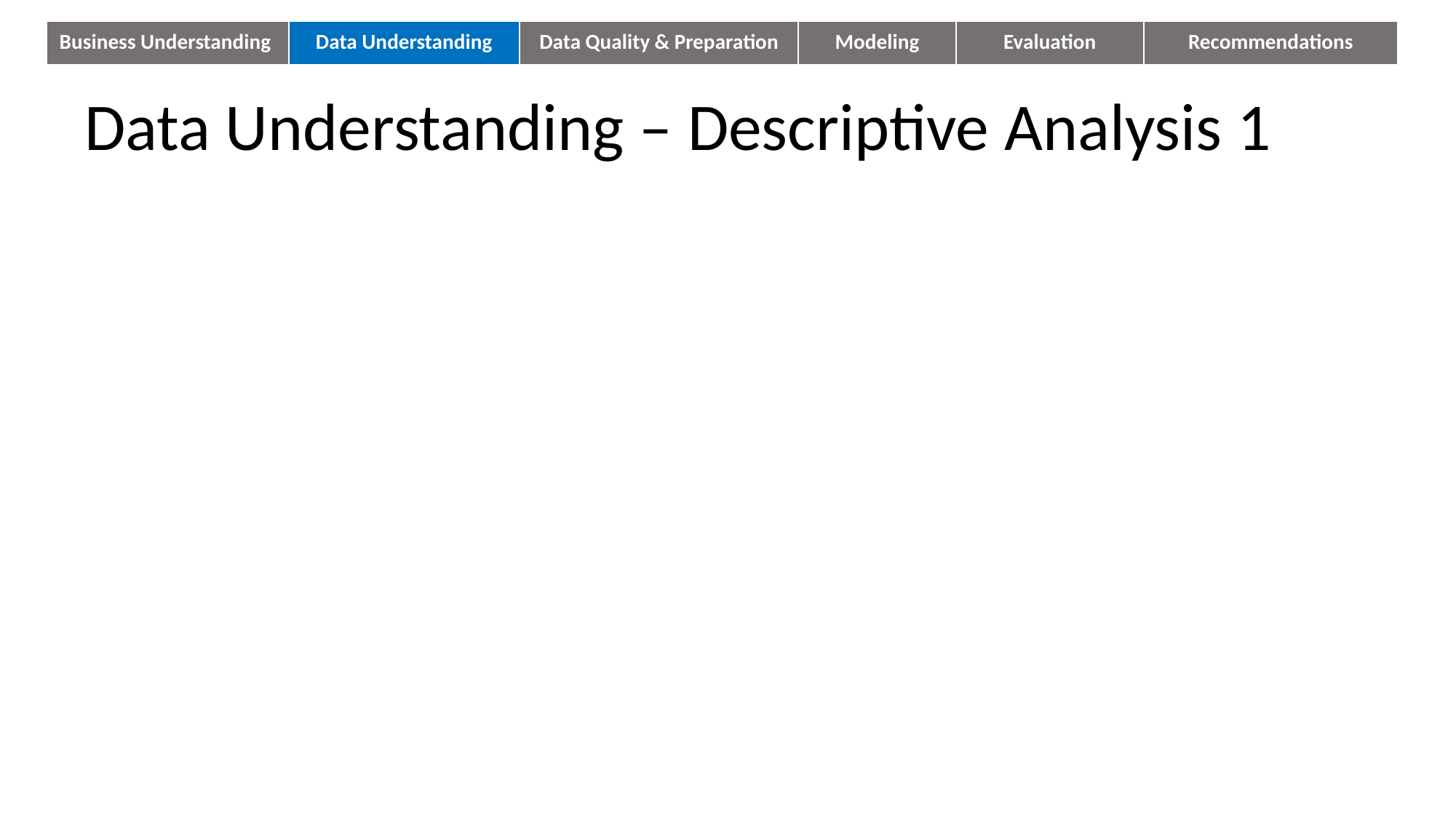

| Business Understanding | Data Understanding | Data Quality & Preparation | Modeling | Evaluation | Recommendations |
| --- | --- | --- | --- | --- | --- |
# Data Understanding – Descriptive Analysis 1